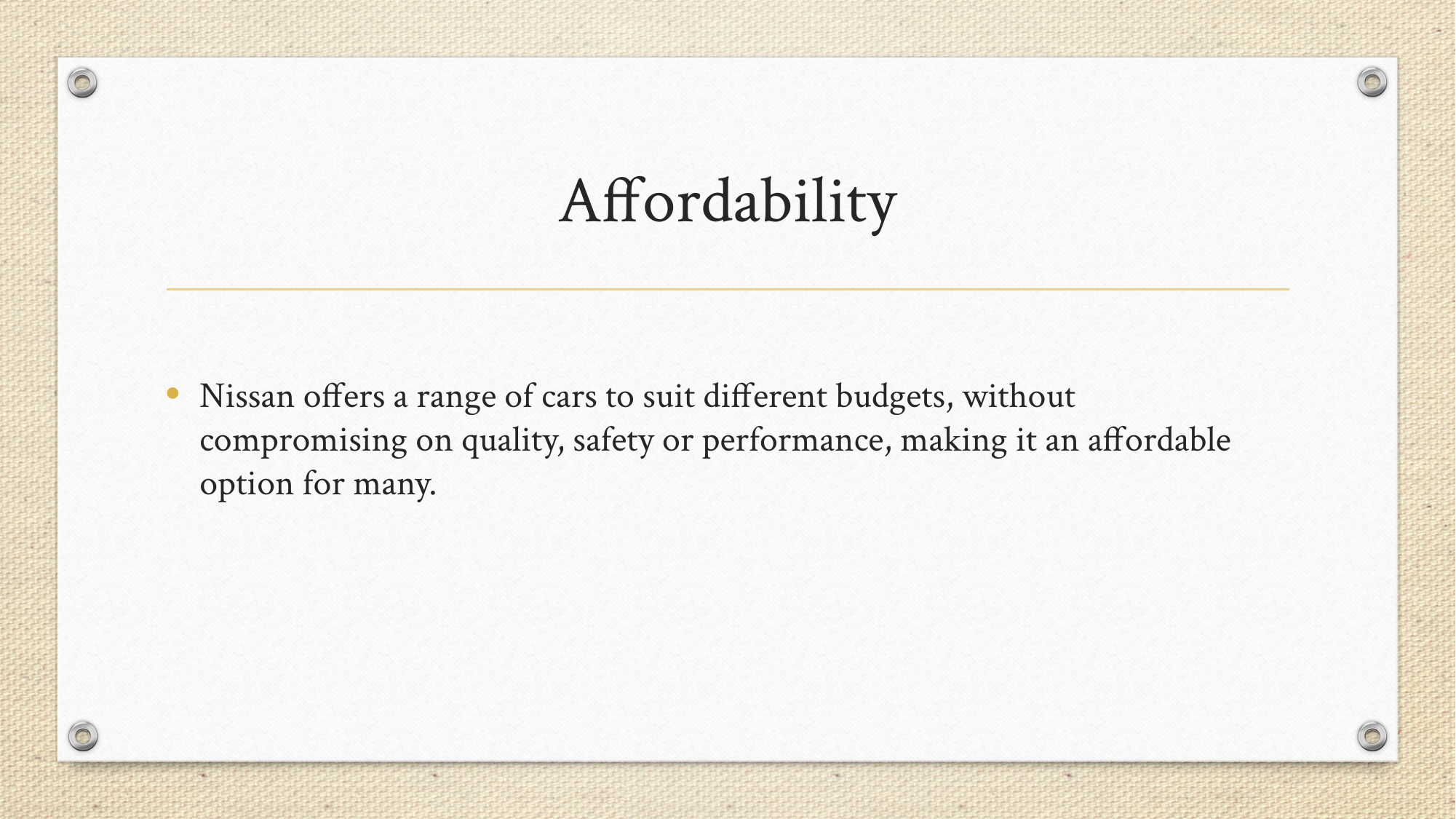

# Affordability

Nissan offers a range of cars to suit different budgets, without compromising on quality, safety or performance, making it an affordable option for many.